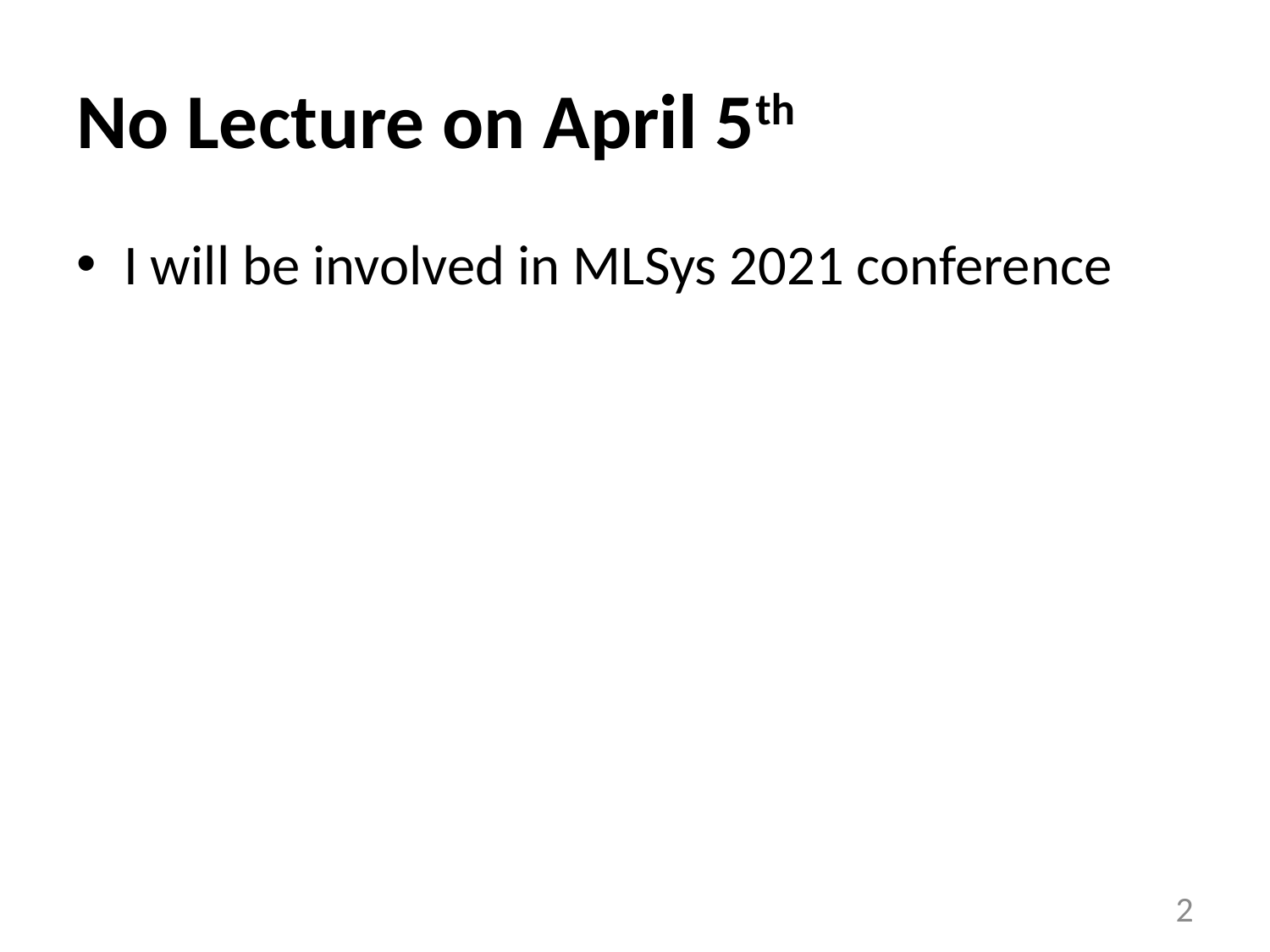

# No Lecture on April 5th
I will be involved in MLSys 2021 conference
2